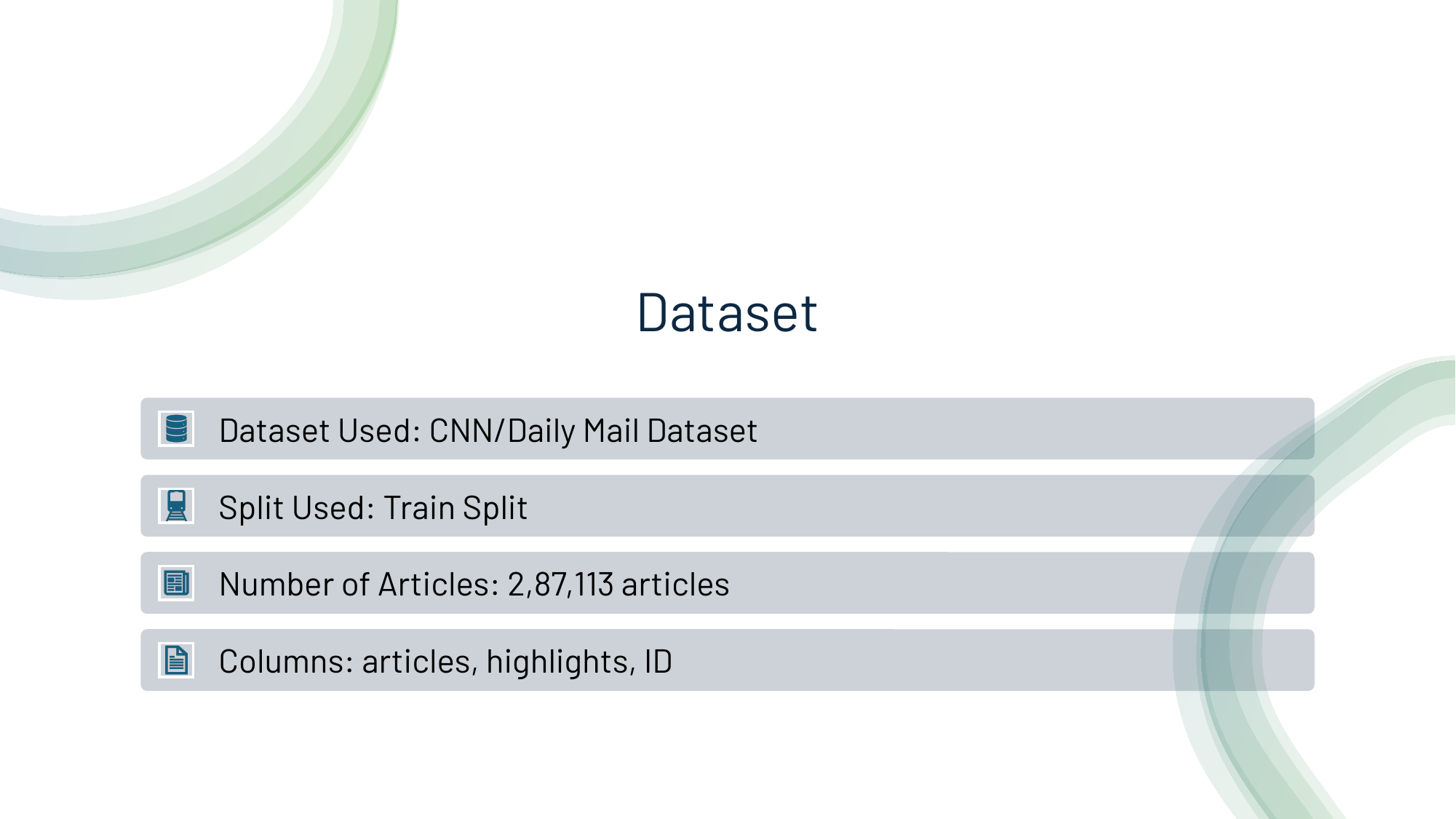

# Dataset
Dataset Used: CNN/Daily Mail Dataset
Split Used: Train Split
Number of Articles: 2,87,113 articles
Columns: articles, highlights, ID